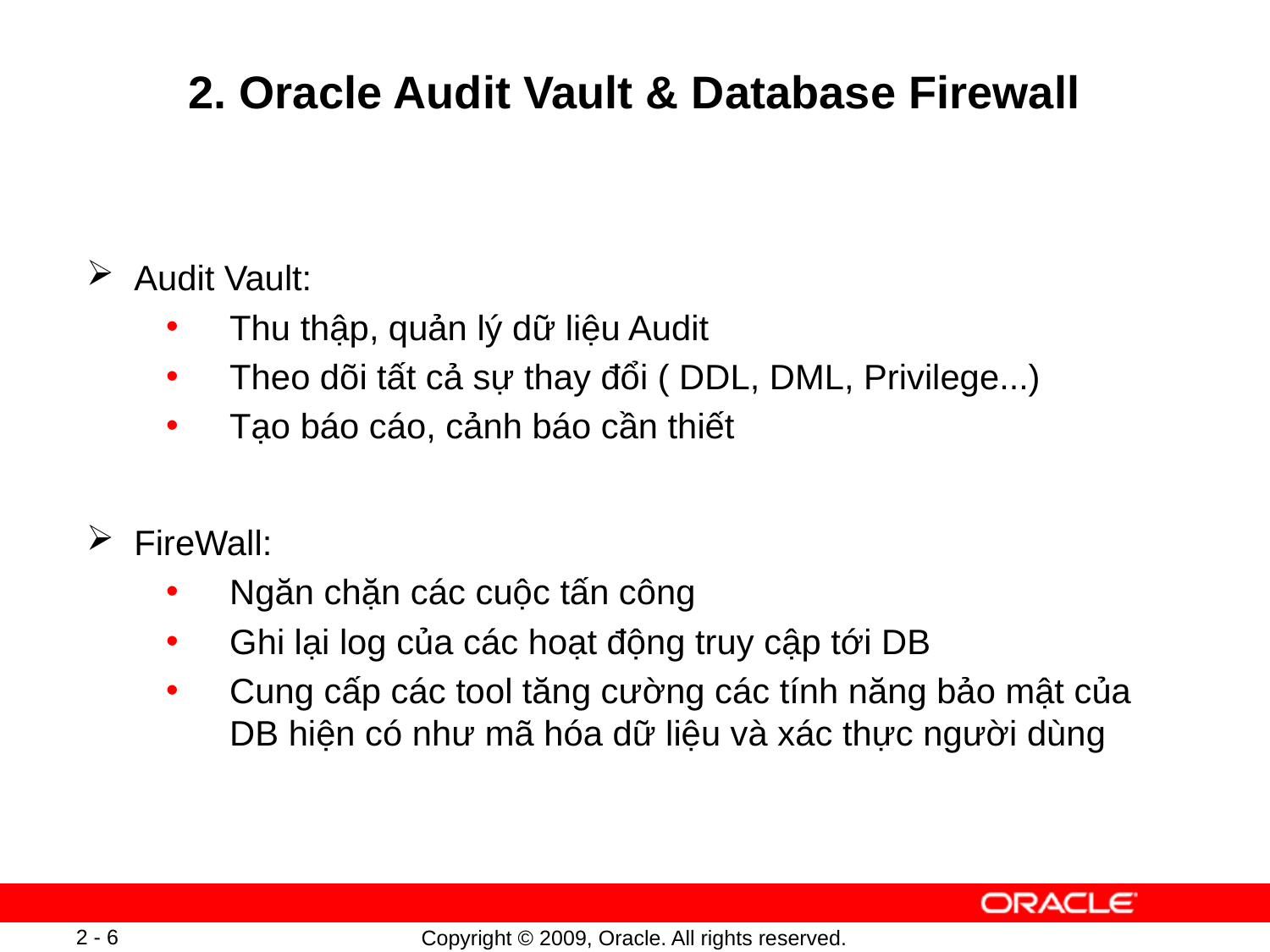

# 2. Oracle Audit Vault & Database Firewall
Audit Vault:
Thu thập, quản lý dữ liệu Audit
Theo dõi tất cả sự thay đổi ( DDL, DML, Privilege...)
Tạo báo cáo, cảnh báo cần thiết

FireWall:
Ngăn chặn các cuộc tấn công
Ghi lại log của các hoạt động truy cập tới DB
Cung cấp các tool tăng cường các tính năng bảo mật của DB hiện có như mã hóa dữ liệu và xác thực người dùng